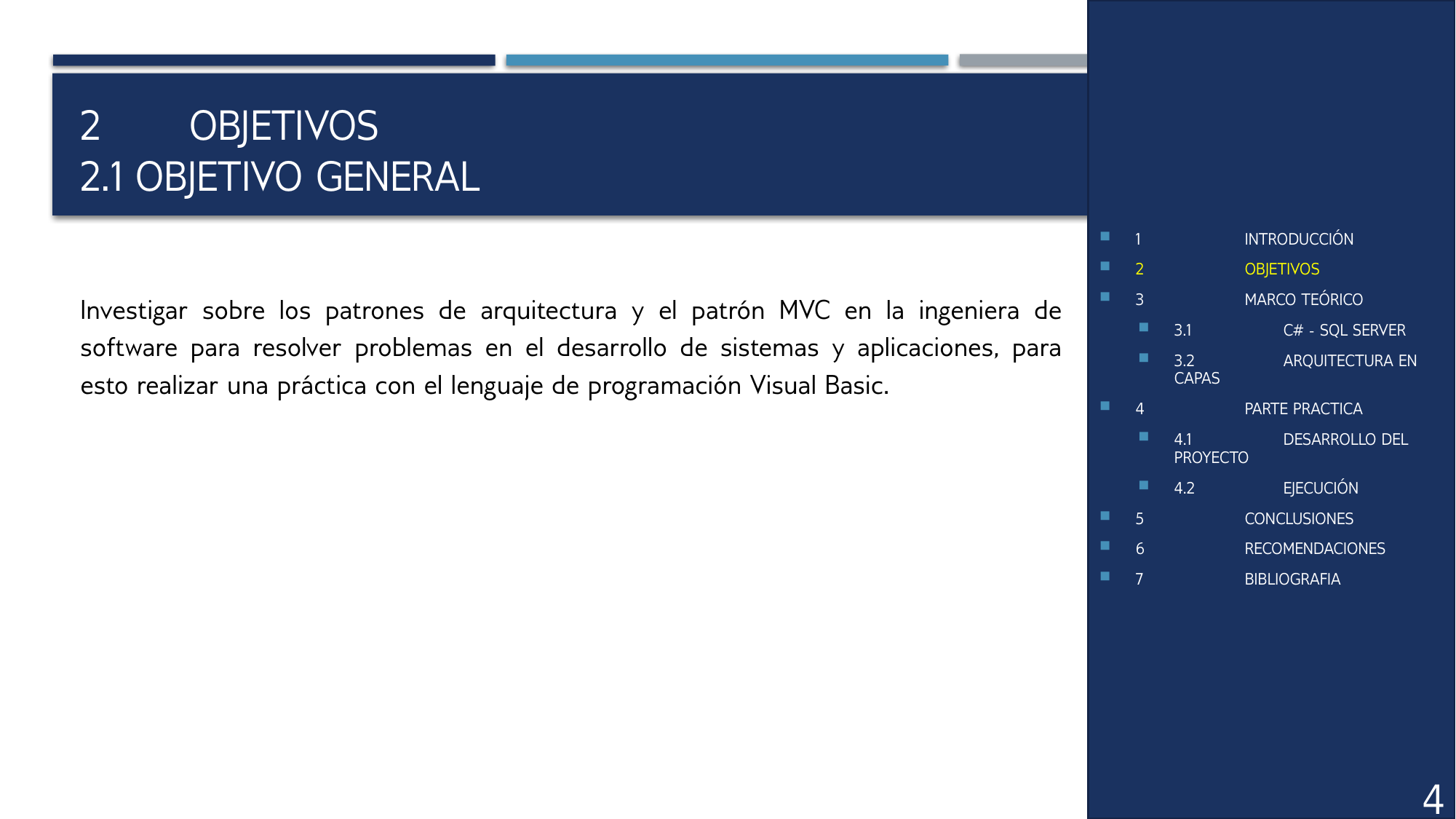

1	INTRODUCCIÓN
2	OBJETIVOS
3	MARCO TEÓRICO
3.1	C# - SQL SERVER
3.2	ARQUITECTURA EN CAPAS
4	PARTE PRACTICA
4.1	DESARROLLO DEL PROYECTO
4.2	EJECUCIÓN
5	CONCLUSIONES
6	RECOMENDACIONES
7	BIBLIOGRAFIA
# 2	OBJETIVOS 2.1 OBJETIVO GENERAL
Investigar sobre los patrones de arquitectura y el patrón MVC en la ingeniera de software para resolver problemas en el desarrollo de sistemas y aplicaciones, para esto realizar una práctica con el lenguaje de programación Visual Basic.
4